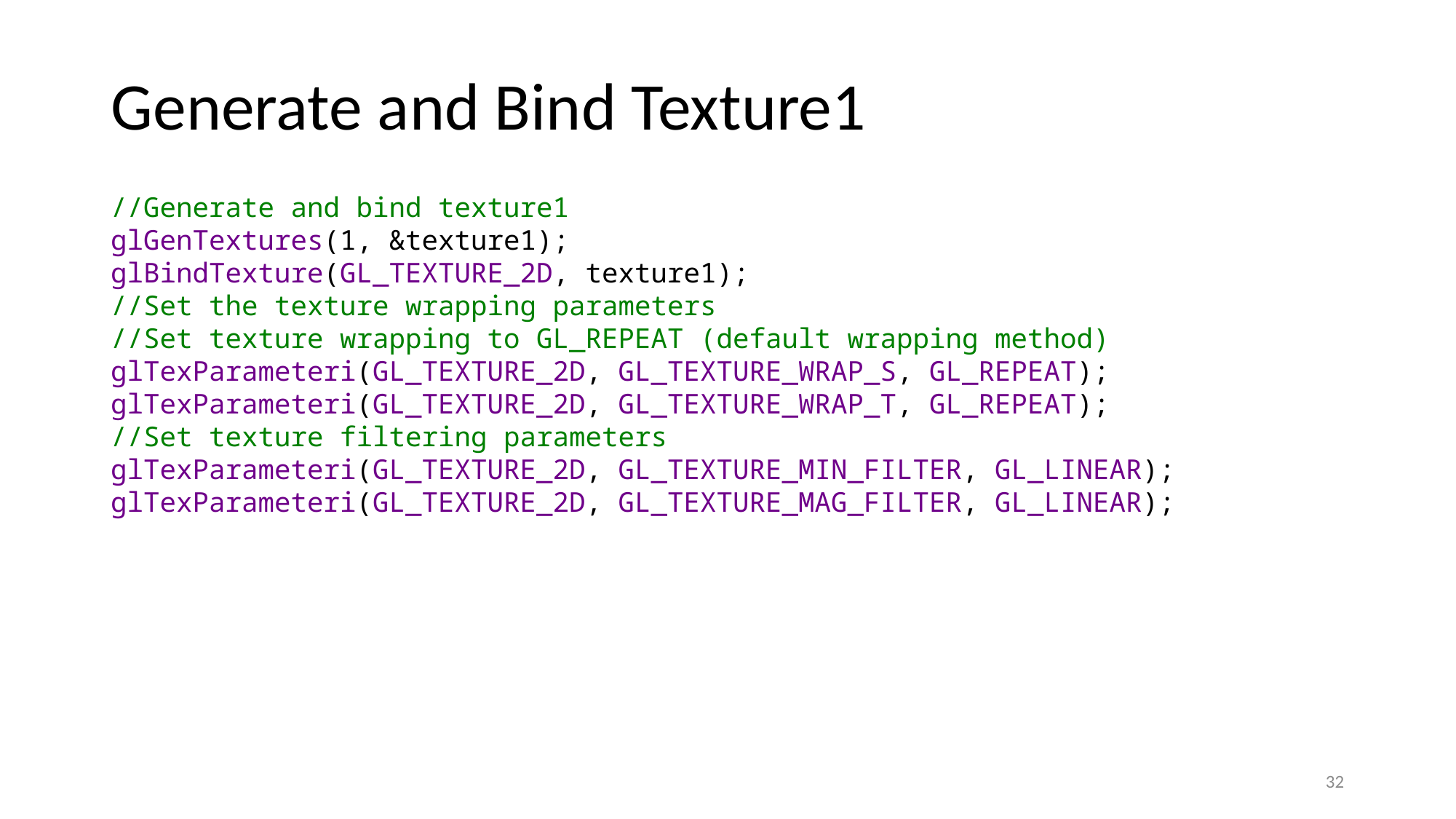

# Generate and Bind Texture1
//Generate and bind texture1
glGenTextures(1, &texture1);
glBindTexture(GL_TEXTURE_2D, texture1);
//Set the texture wrapping parameters
//Set texture wrapping to GL_REPEAT (default wrapping method)
glTexParameteri(GL_TEXTURE_2D, GL_TEXTURE_WRAP_S, GL_REPEAT);
glTexParameteri(GL_TEXTURE_2D, GL_TEXTURE_WRAP_T, GL_REPEAT);
//Set texture filtering parameters
glTexParameteri(GL_TEXTURE_2D, GL_TEXTURE_MIN_FILTER, GL_LINEAR);
glTexParameteri(GL_TEXTURE_2D, GL_TEXTURE_MAG_FILTER, GL_LINEAR);
32